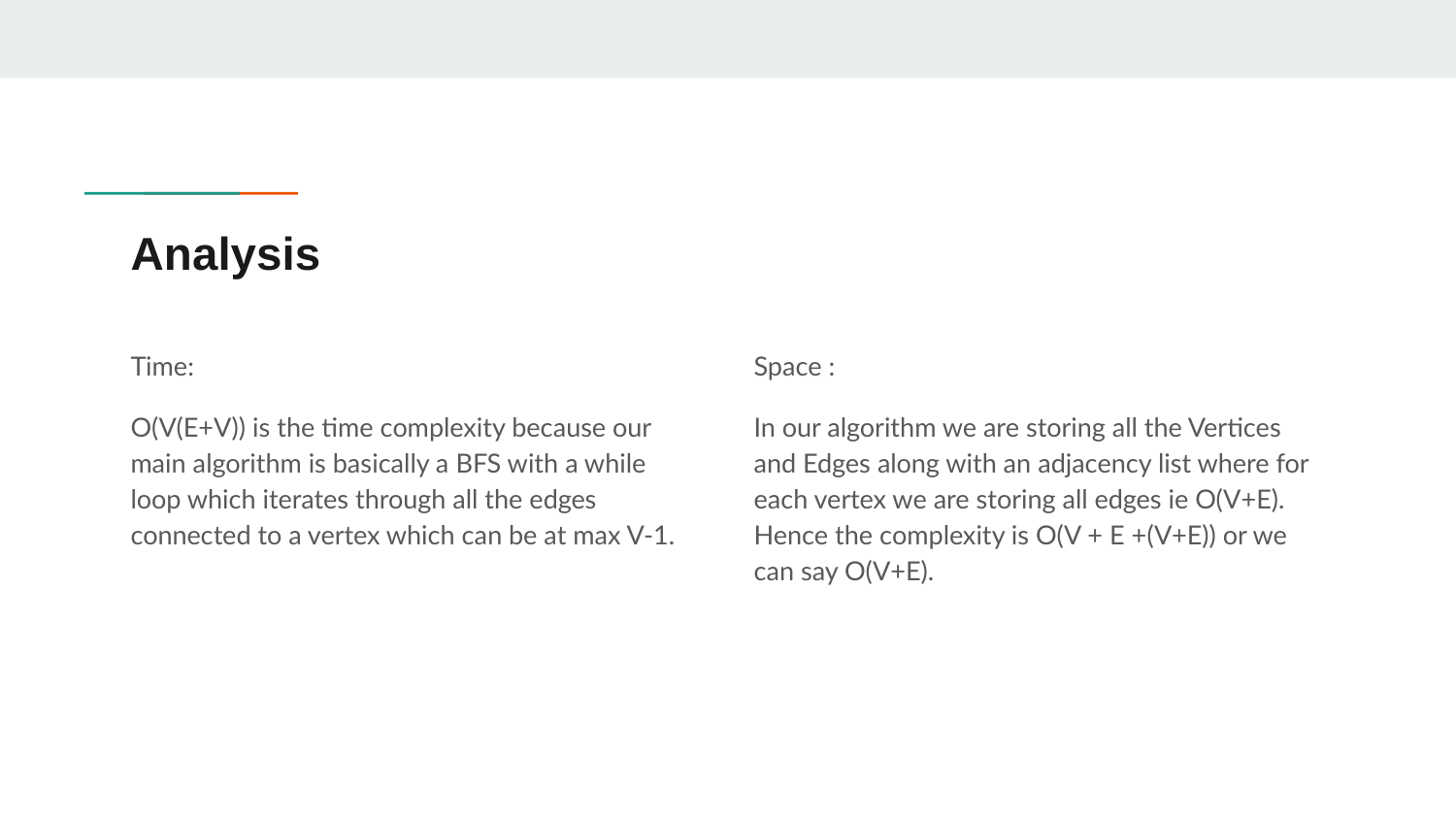

# Analysis
Time:
O(V(E+V)) is the time complexity because our main algorithm is basically a BFS with a while loop which iterates through all the edges connected to a vertex which can be at max V-1.
Space :
In our algorithm we are storing all the Vertices and Edges along with an adjacency list where for each vertex we are storing all edges ie O(V+E). Hence the complexity is O(V + E +(V+E)) or we can say O(V+E).